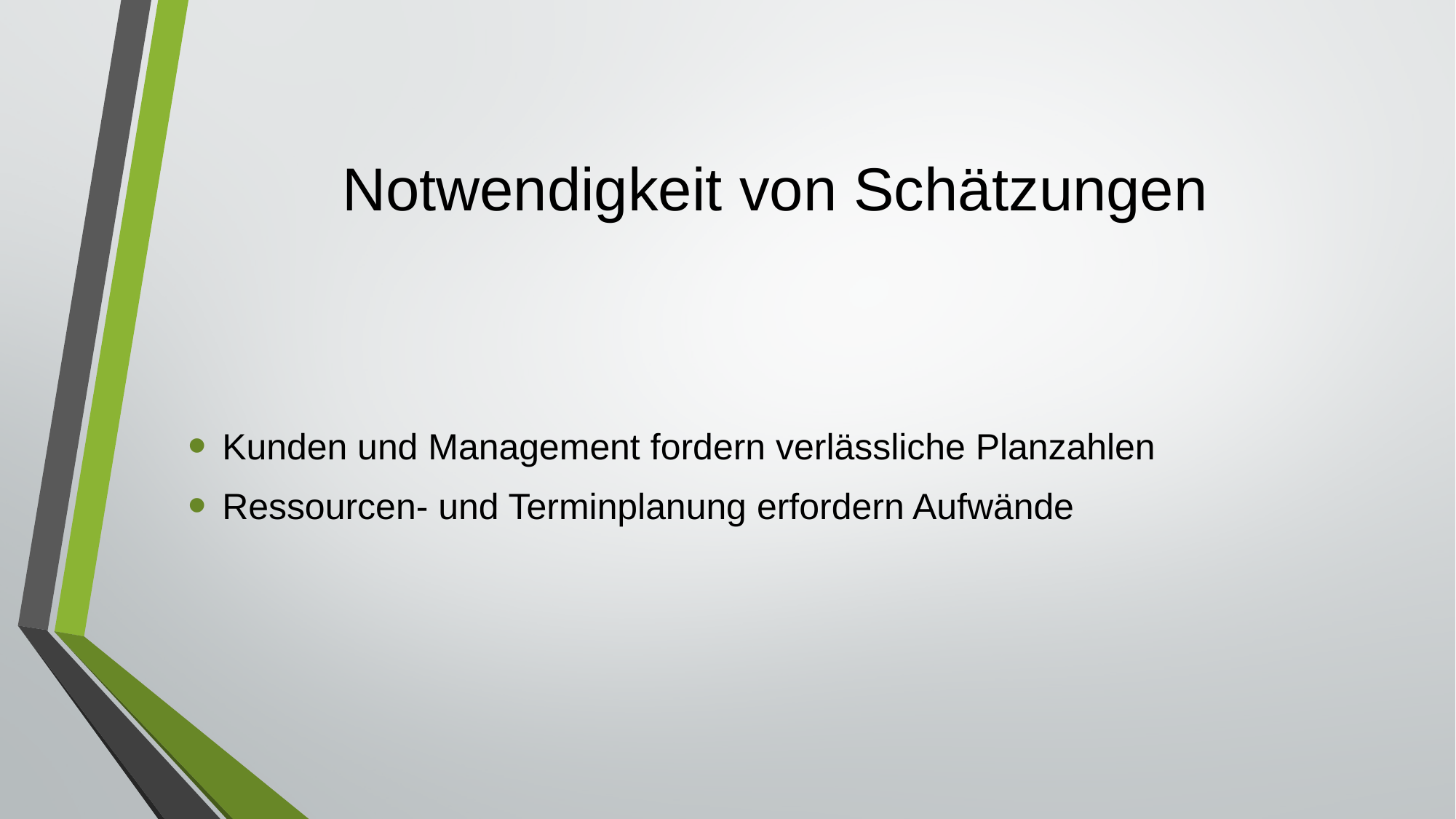

# Notwendigkeit von Schätzungen
Kunden und Management fordern verlässliche Planzahlen
Ressourcen- und Terminplanung erfordern Aufwände